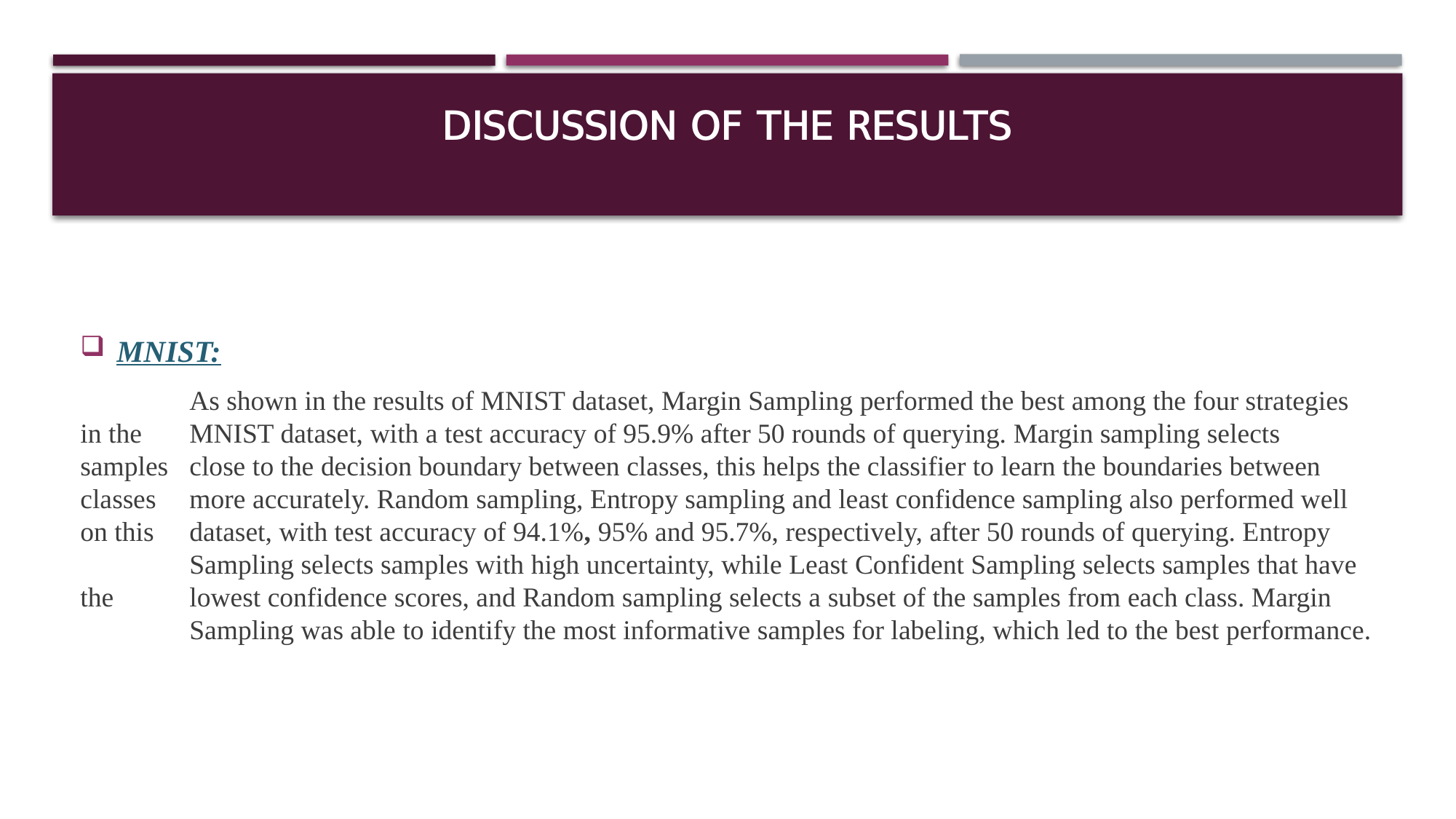

# Discussion of the results
MNIST:
	As shown in the results of MNIST dataset, Margin Sampling performed the best among the four strategies in the 	MNIST dataset, with a test accuracy of 95.9% after 50 rounds of querying. Margin sampling selects samples 	close to the decision boundary between classes, this helps the classifier to learn the boundaries between classes 	more accurately. Random sampling, Entropy sampling and least confidence sampling also performed well on this 	dataset, with test accuracy of 94.1%, 95% and 95.7%, respectively, after 50 rounds of querying. Entropy 	Sampling selects samples with high uncertainty, while Least Confident Sampling selects samples that have the 	lowest confidence scores, and Random sampling selects a subset of the samples from each class. Margin 	Sampling was able to identify the most informative samples for labeling, which led to the best performance.